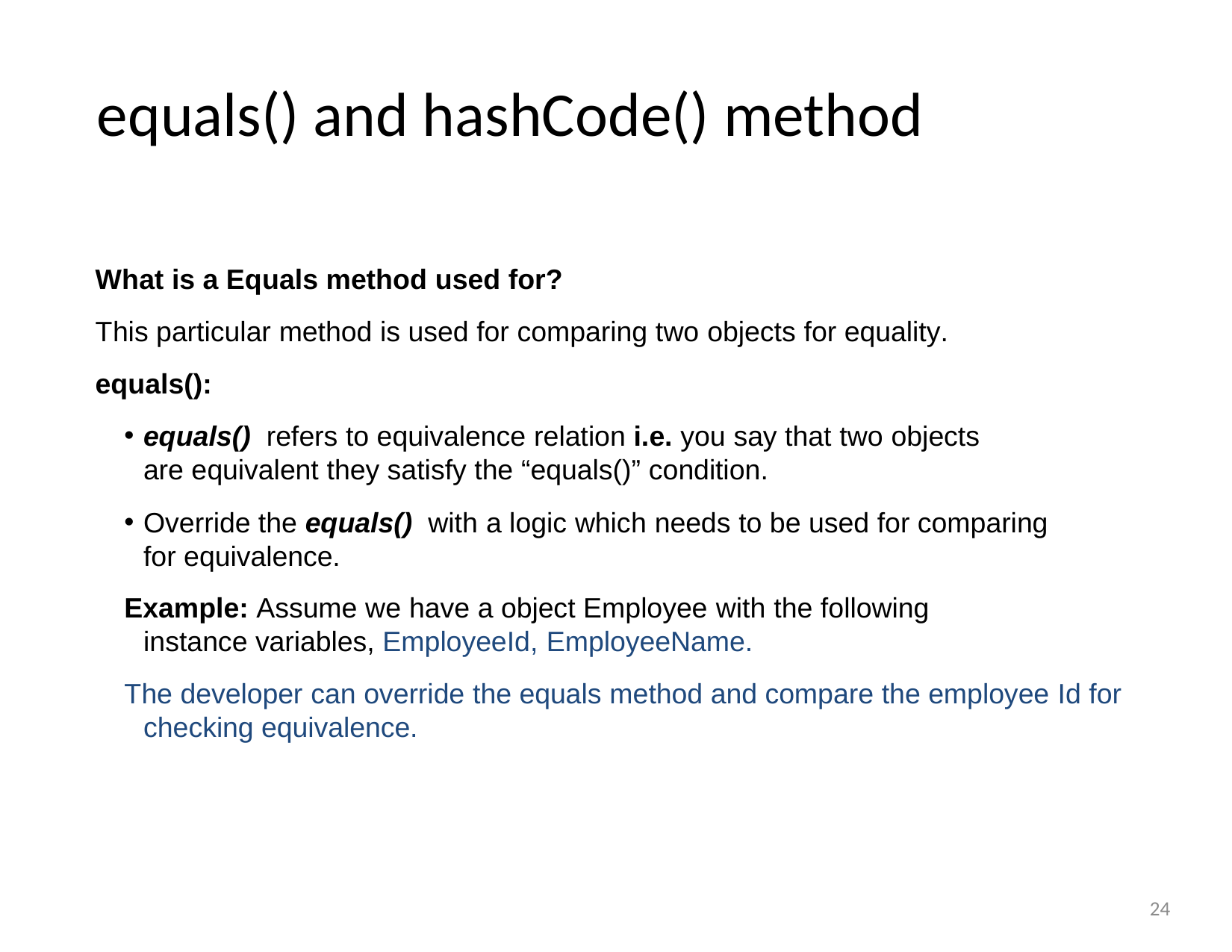

# equals() and hashCode() method
What is a Equals method used for?
This particular method is used for comparing two objects for equality.
equals():
equals()  refers to equivalence relation i.e. you say that two objects are equivalent they satisfy the “equals()” condition.
Override the equals()  with a logic which needs to be used for comparing for equivalence.
Example: Assume we have a object Employee with the following instance variables, EmployeeId, EmployeeName.
The developer can override the equals method and compare the employee Id for checking equivalence.

24